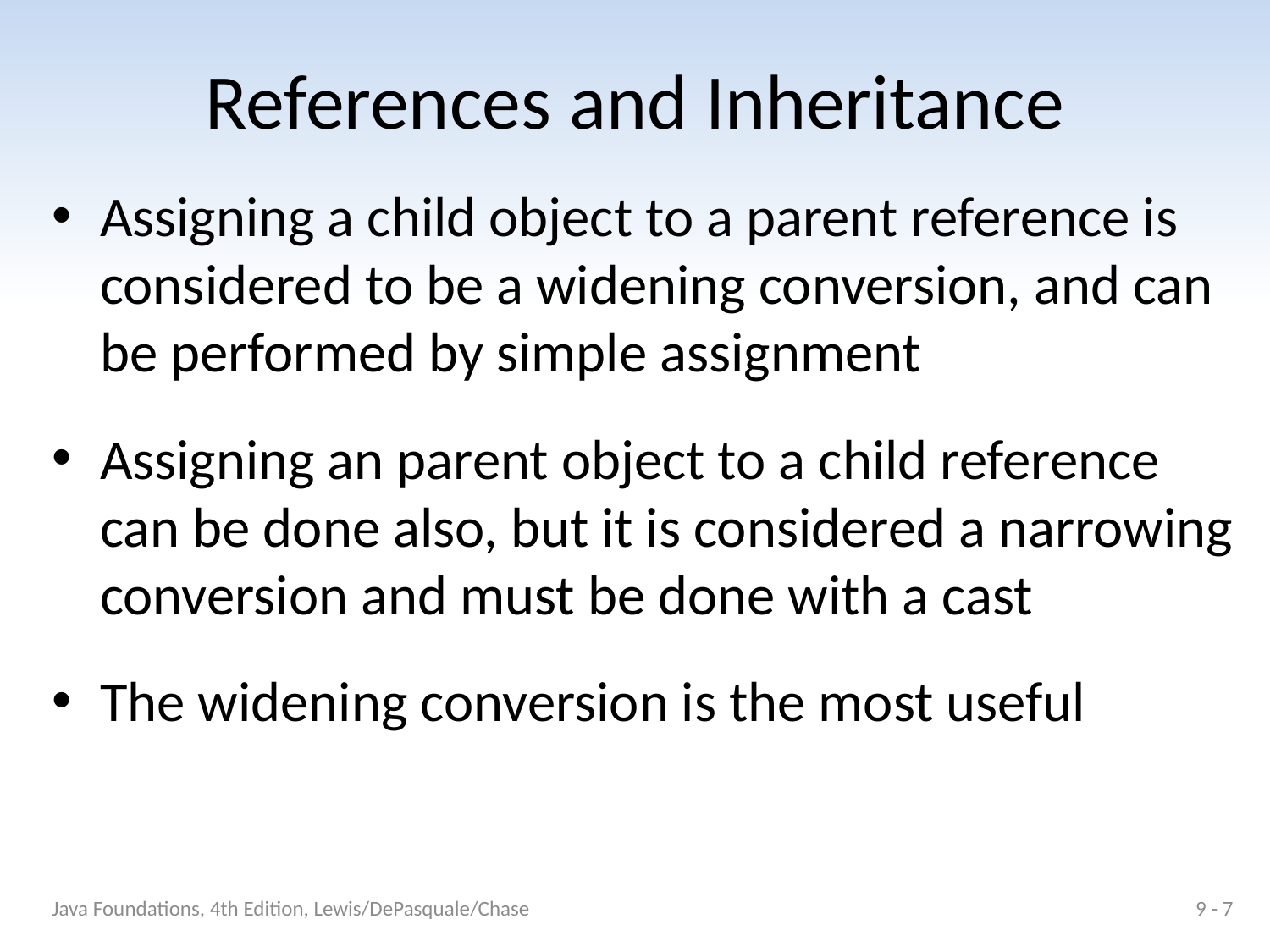

# References and Inheritance
Assigning a child object to a parent reference is considered to be a widening conversion, and can be performed by simple assignment
Assigning an parent object to a child reference can be done also, but it is considered a narrowing conversion and must be done with a cast
The widening conversion is the most useful
Java Foundations, 4th Edition, Lewis/DePasquale/Chase
9 - 7